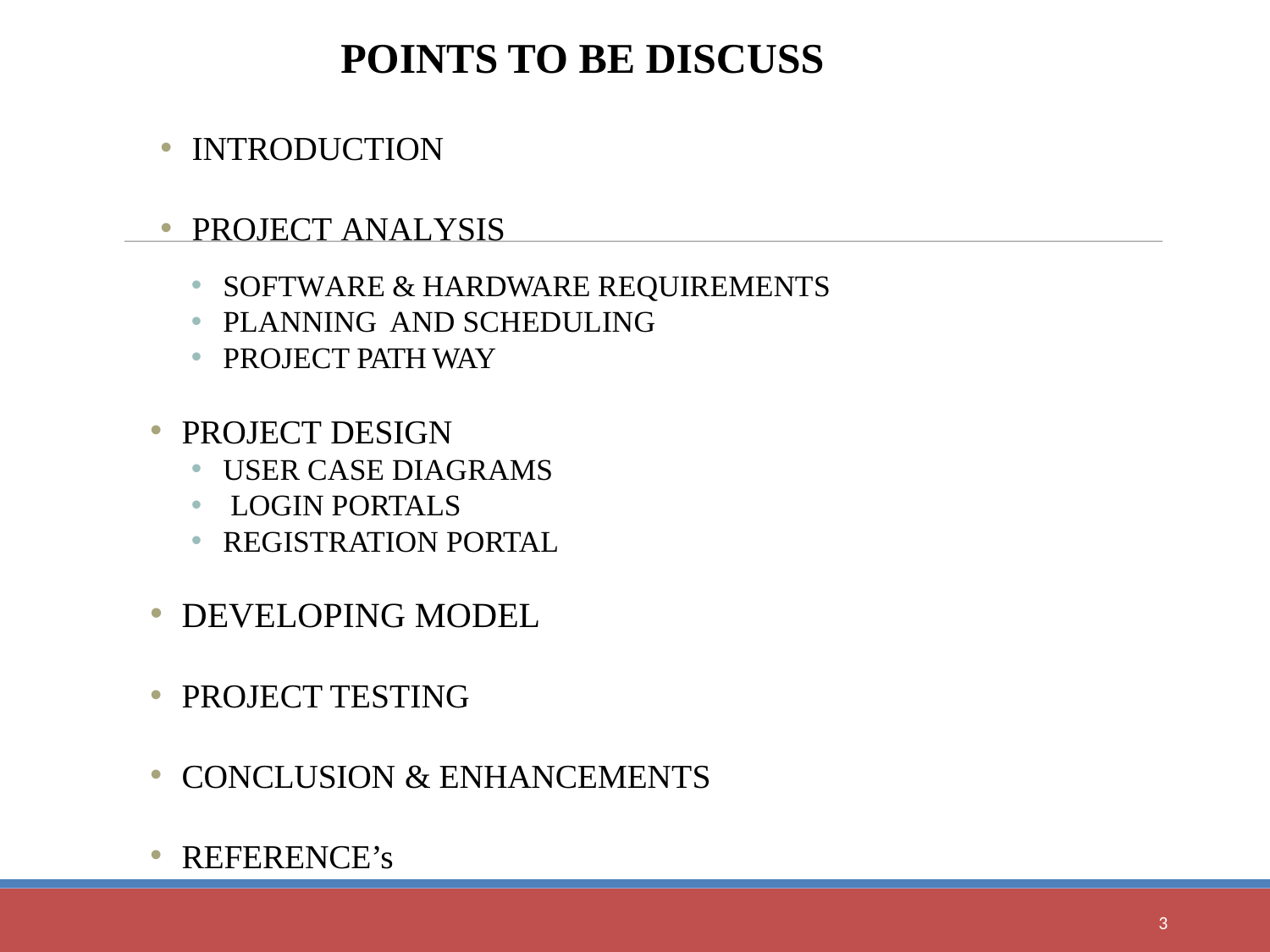

POINTS TO BE DISCUSS
INTRODUCTION

PROJECT ANALYSIS

SOFTWARE & HARDWARE REQUIREMENTS
PLANNING  AND SCHEDULING
PROJECT PATH WAY

PROJECT DESIGN
USER CASE DIAGRAMS
 LOGIN PORTALS
REGISTRATION PORTAL

DEVELOPING MODEL

PROJECT TESTING

CONCLUSION & ENHANCEMENTS

REFERENCE’s

3